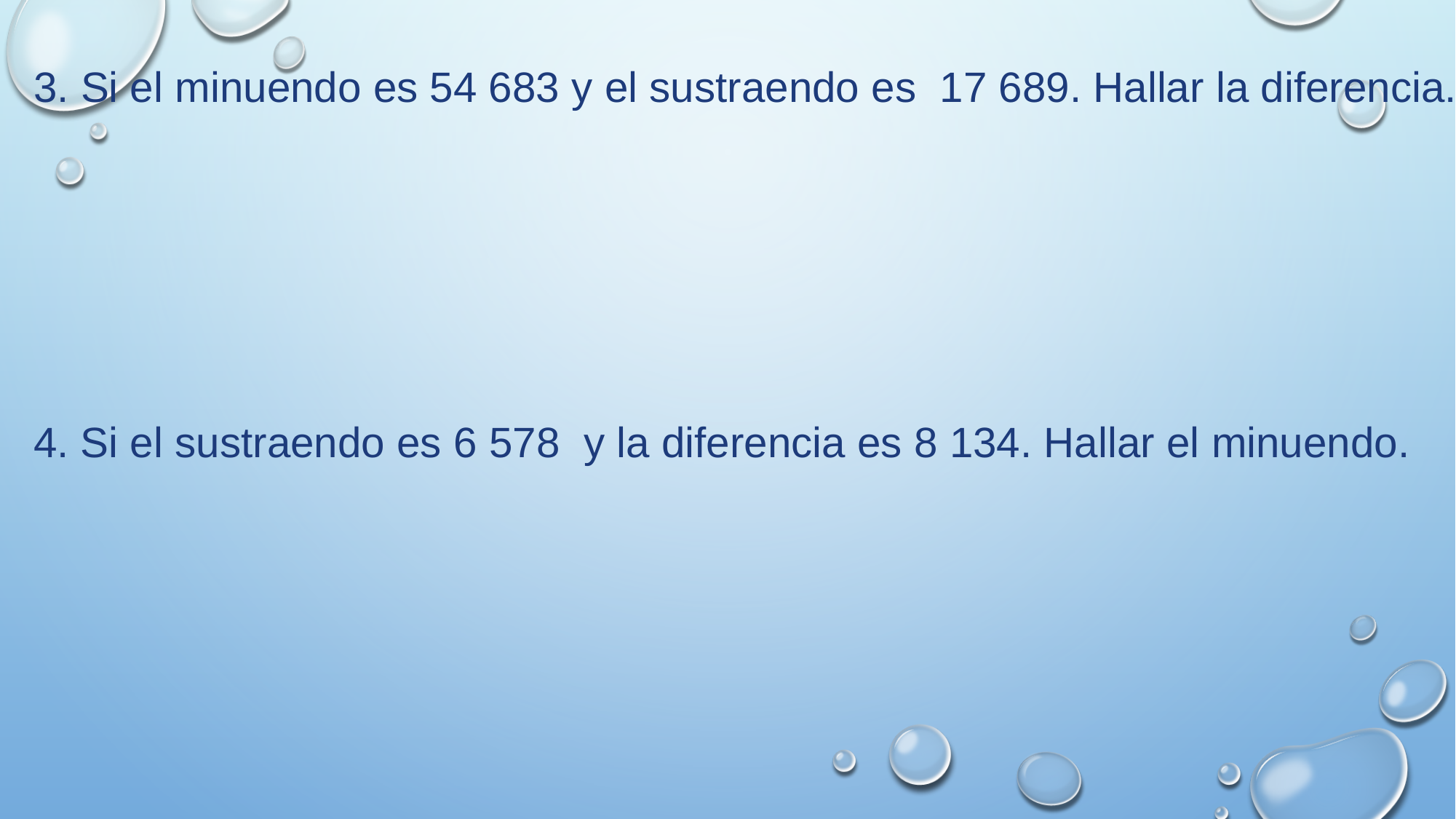

3. Si el minuendo es 54 683 y el sustraendo es  17 689. Hallar la diferencia.
4. Si el sustraendo es 6 578  y la diferencia es 8 134. Hallar el minuendo.